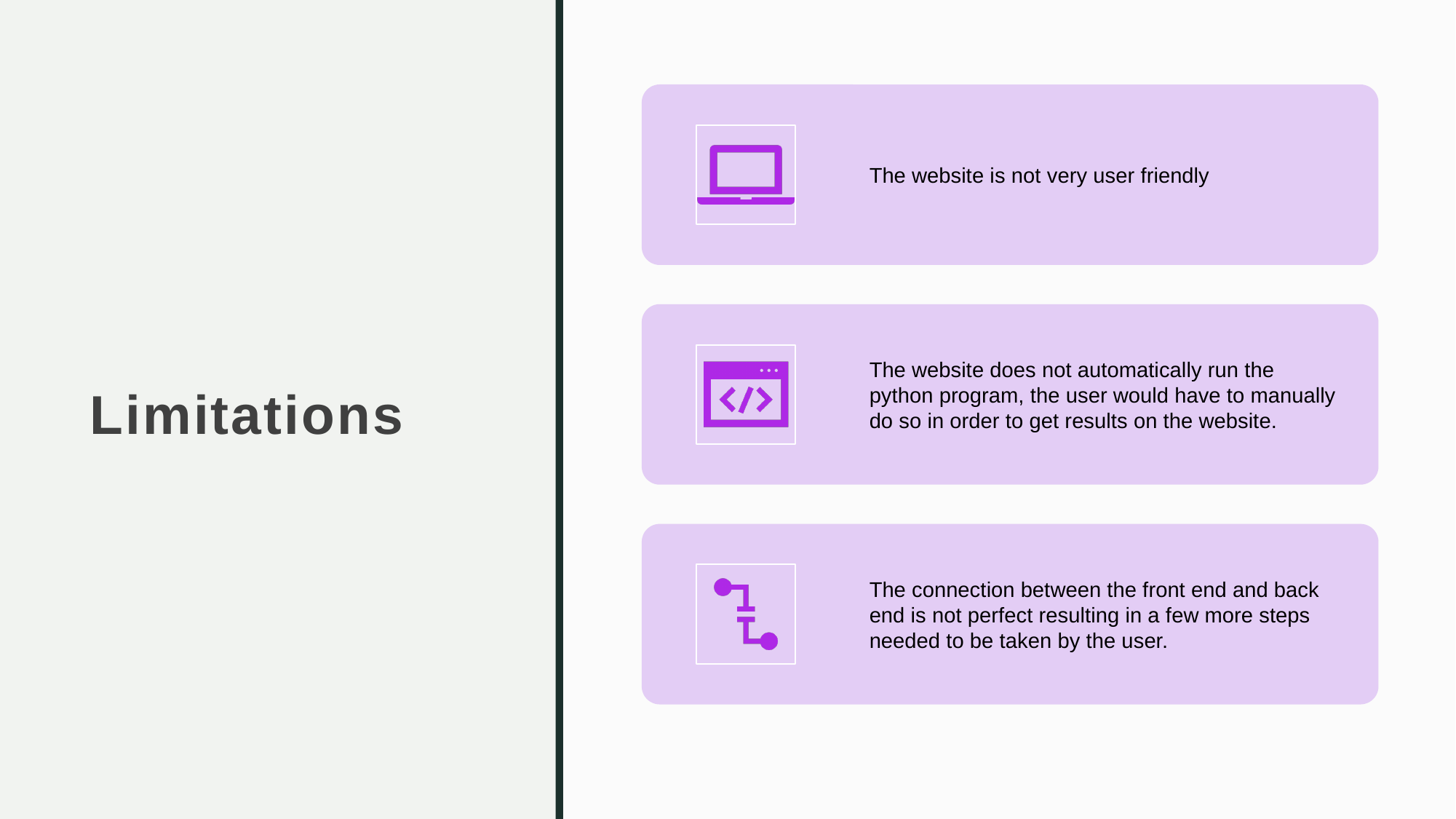

# Limitations
The website is not very user friendly
The website does not automatically run the python program, the user would have to manually do so in order to get results on the website.
The connection between the front end and back end is not perfect resulting in a few more steps needed to be taken by the user.